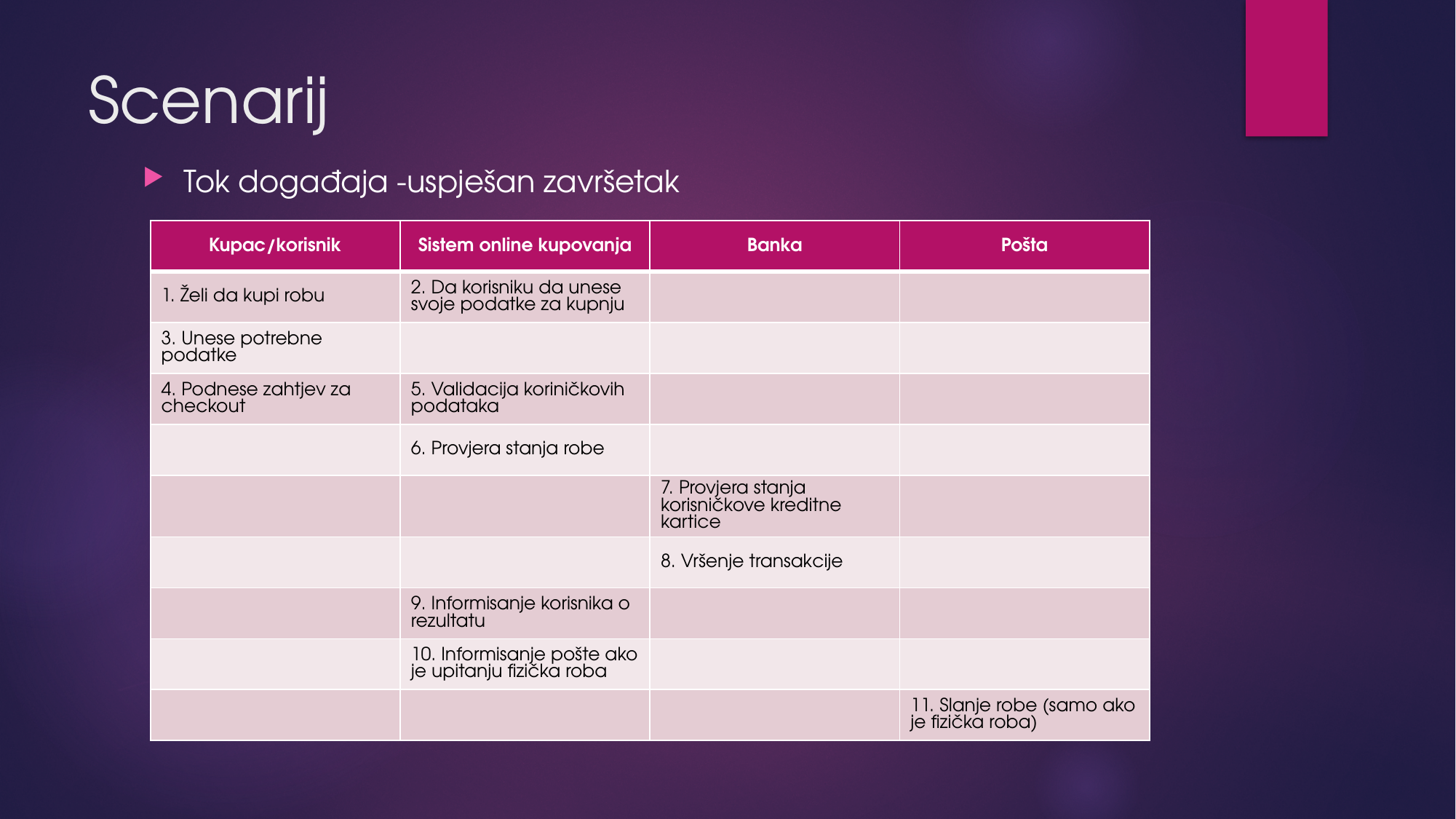

# Scenarij
Tok događaja -uspješan završetak
| Kupac/korisnik | Sistem online kupovanja | Banka | Pošta |
| --- | --- | --- | --- |
| 1. Želi da kupi robu | 2. Da korisniku da unese svoje podatke za kupnju |  |  |
| 3. Unese potrebne podatke |  |  |  |
| 4. Podnese zahtjev za checkout | 5. Validacija koriničkovih podataka |  |  |
|  | 6. Provjera stanja robe |  |  |
|  |  | 7. Provjera stanja korisničkove kreditne kartice |  |
|  |  | 8. Vršenje transakcije |  |
|  | 9. Informisanje korisnika o rezultatu |  |  |
|  | 10. Informisanje pošte ako je upitanju fizička roba |  |  |
|  |  |  | 11. Slanje robe (samo ako je fizička roba) |